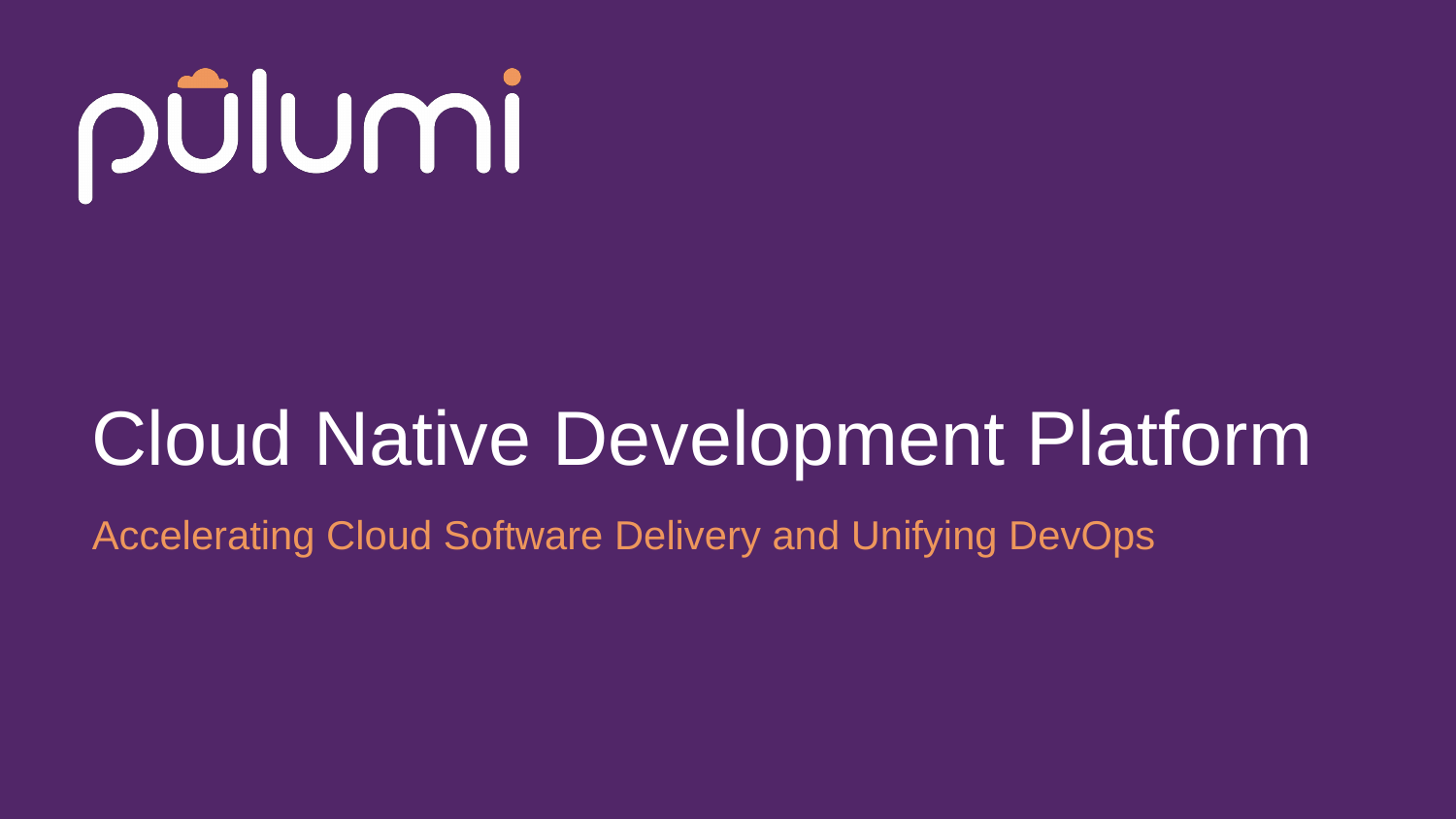

Cloud Native Development Platform
Accelerating Cloud Software Delivery and Unifying DevOps